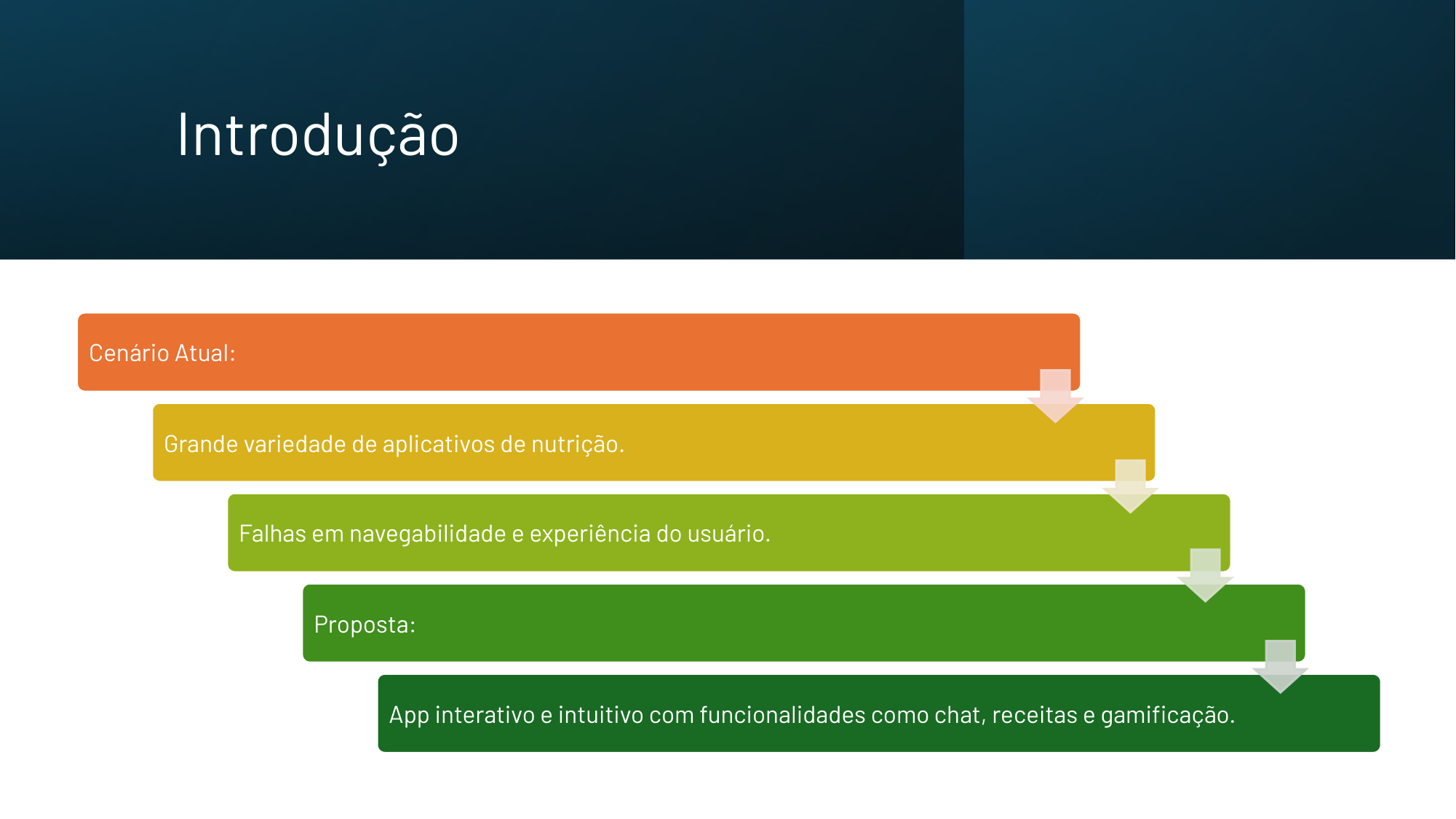

# Introdução
Cenário Atual:
Grande variedade de aplicativos de nutrição.
Falhas em navegabilidade e experiência do usuário.
Proposta:
App interativo e intuitivo com funcionalidades como chat, receitas e gamificação.